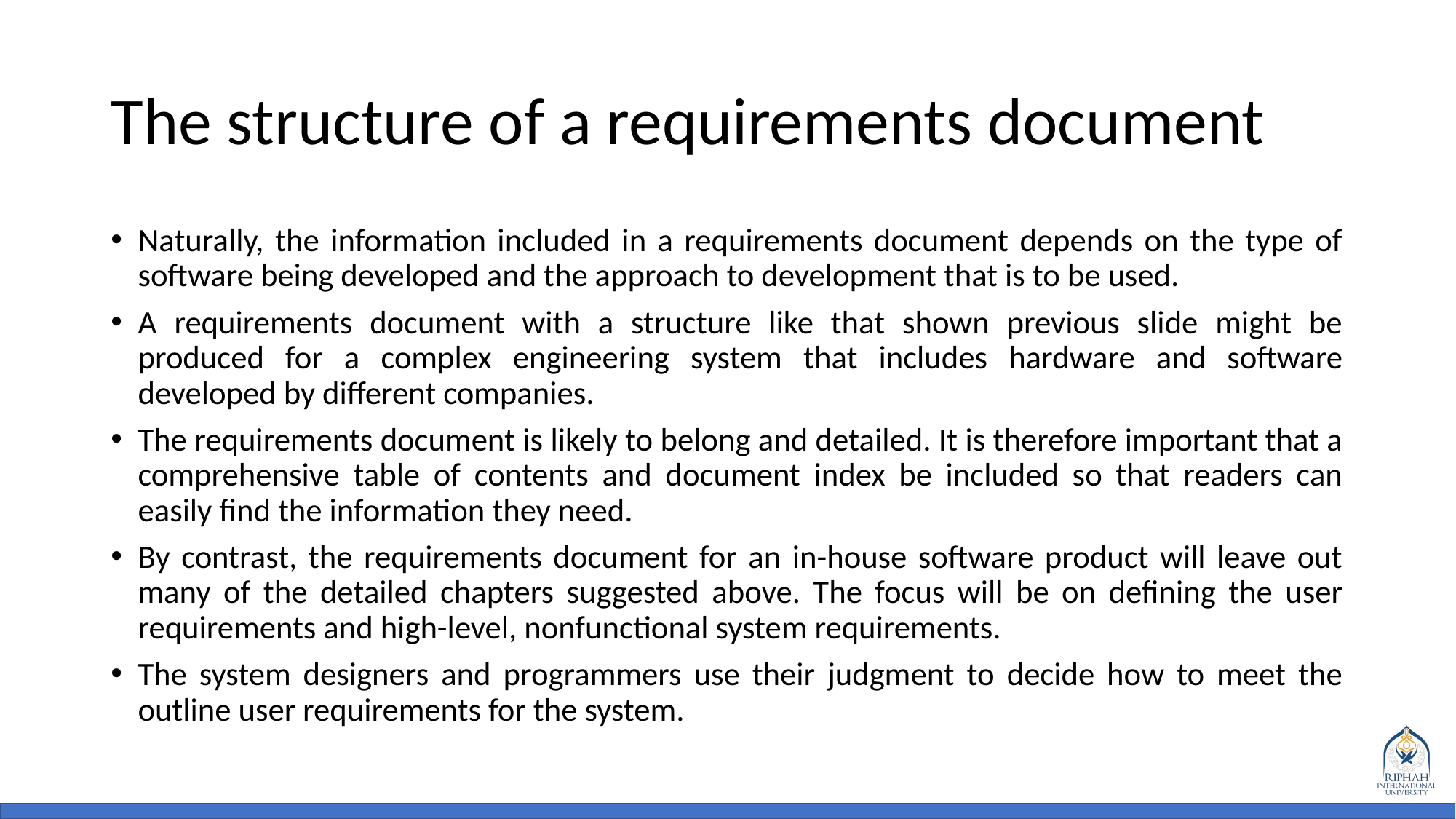

# The structure of a requirements document
Naturally, the information included in a requirements document depends on the type of software being developed and the approach to development that is to be used.
A requirements document with a structure like that shown previous slide might be produced for a complex engineering system that includes hardware and software developed by different companies.
The requirements document is likely to belong and detailed. It is therefore important that a comprehensive table of contents and document index be included so that readers can easily find the information they need.
By contrast, the requirements document for an in-house software product will leave out many of the detailed chapters suggested above. The focus will be on defining the user requirements and high-level, nonfunctional system requirements.
The system designers and programmers use their judgment to decide how to meet the outline user requirements for the system.